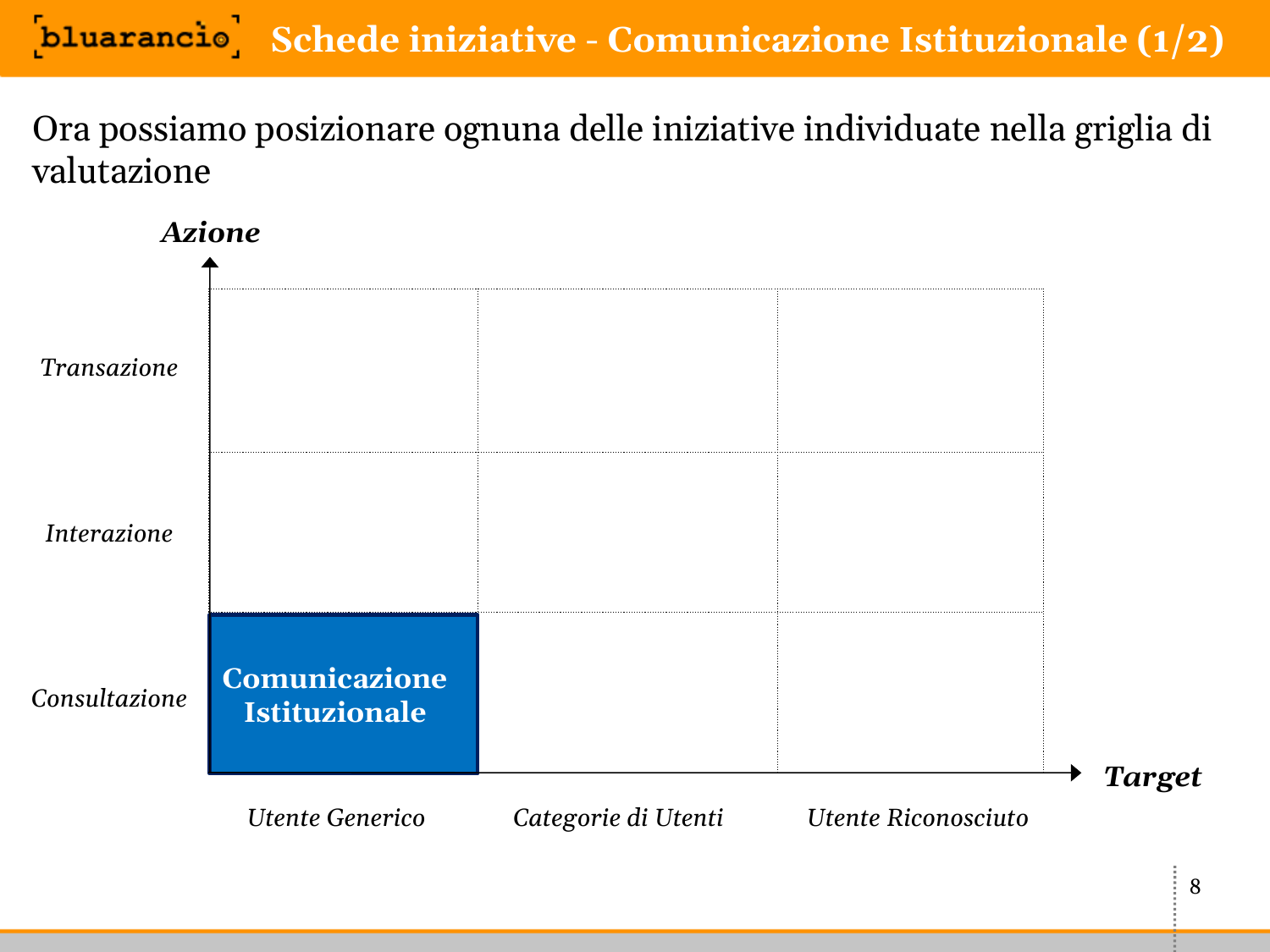

# Schede iniziative - Comunicazione Istituzionale (1/2)
Ora possiamo posizionare ognuna delle iniziative individuate nella griglia di valutazione
Azione
| Transazione |
| --- |
| Interazione |
| Consultazione |
|  |  |  |
| --- | --- | --- |
|  |  |  |
|  |  |  |
Comunicazione Istituzionale
Target
| Utente Generico | Categorie di Utenti | Utente Riconosciuto |
| --- | --- | --- |